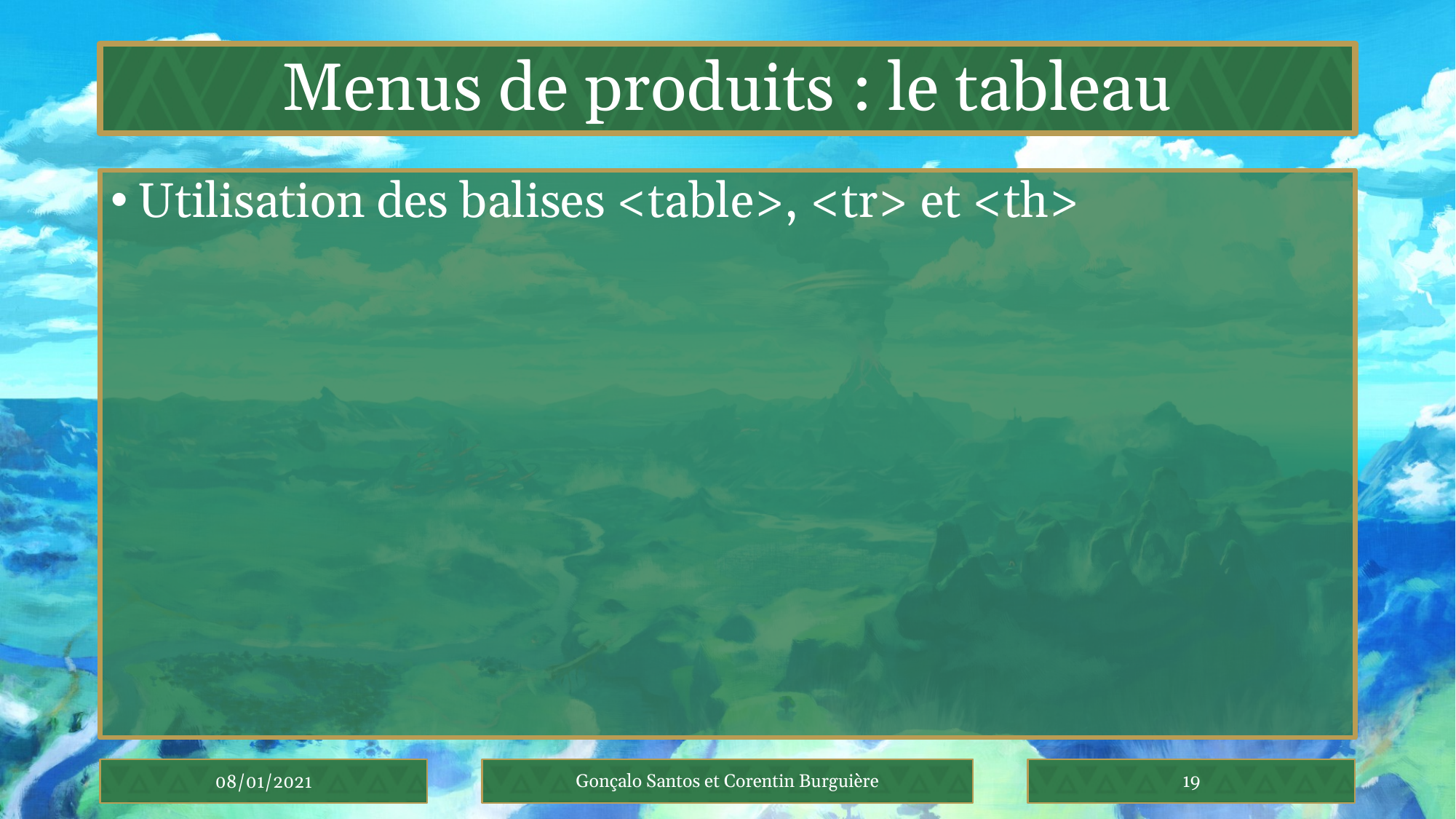

# Menus de produits : le tableau
Utilisation des balises <table>, <tr> et <th>

08/01/2021
Gonçalo Santos et Corentin Burguière
19